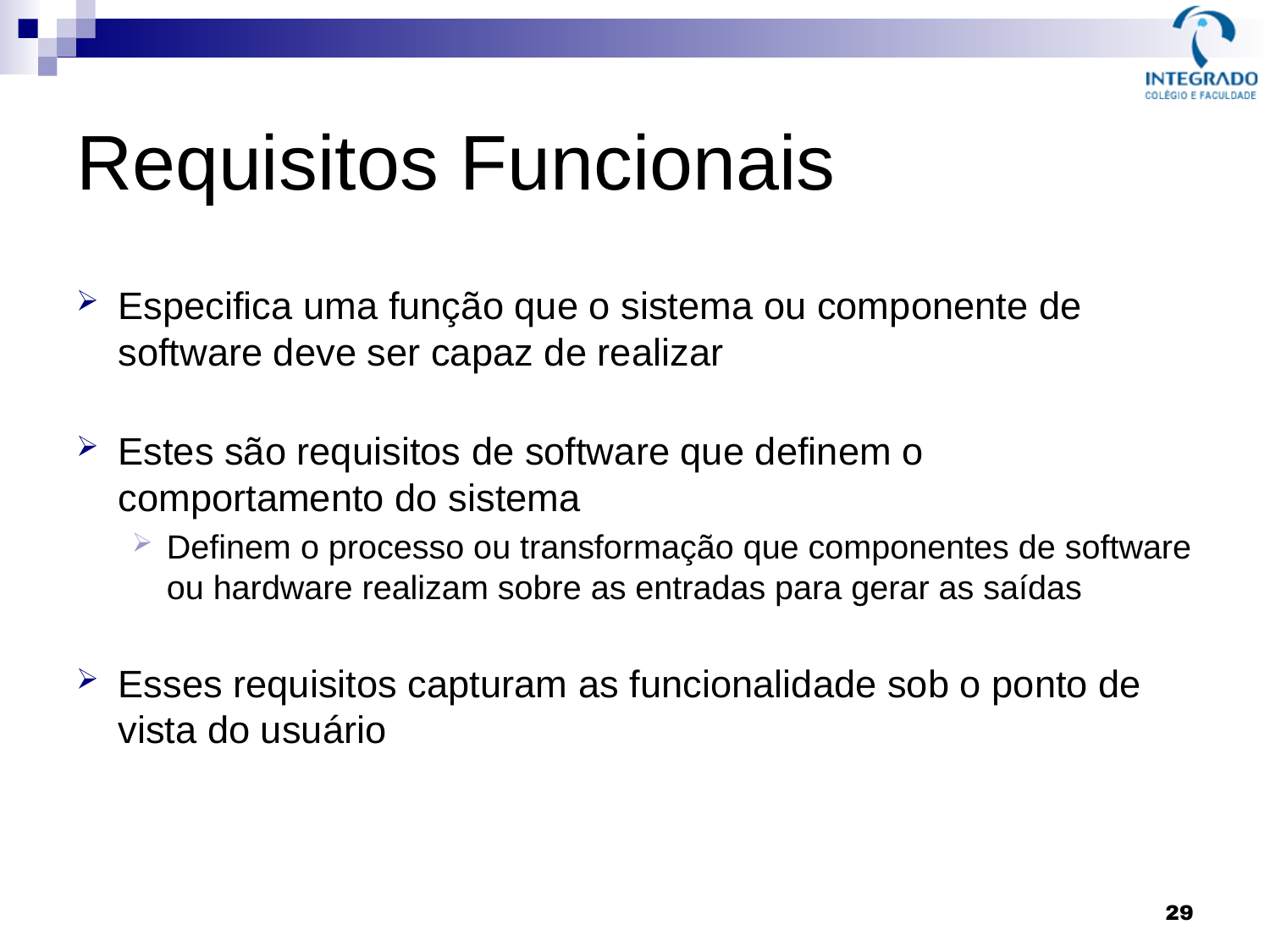

# Requisitos Funcionais
Especifica uma função que o sistema ou componente de software deve ser capaz de realizar

Estes são requisitos de software que definem o comportamento do sistema
Definem o processo ou transformação que componentes de software ou hardware realizam sobre as entradas para gerar as saídas

Esses requisitos capturam as funcionalidade sob o ponto de vista do usuário
29